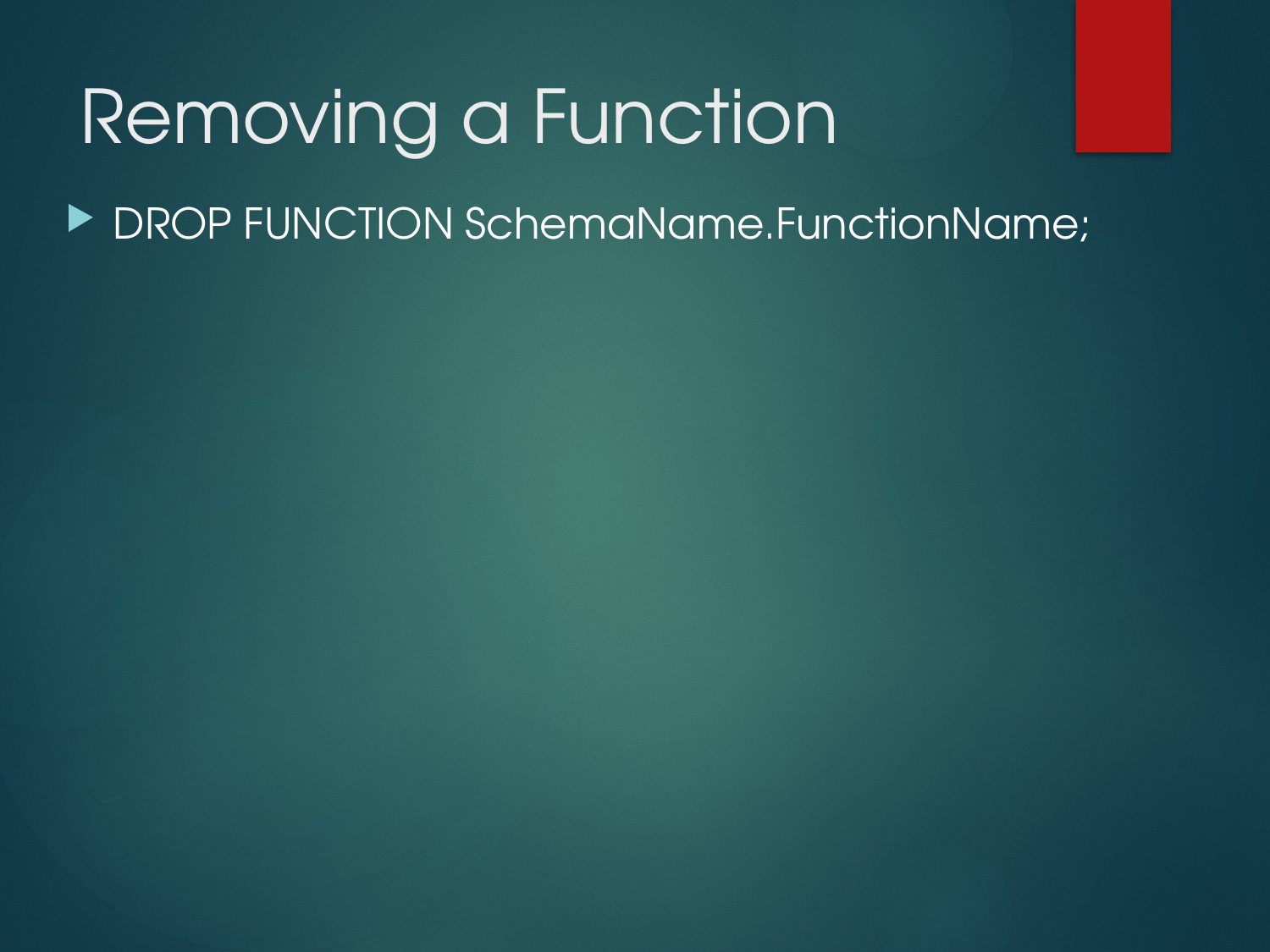

# Removing a Function
DROP FUNCTION SchemaName.FunctionName;